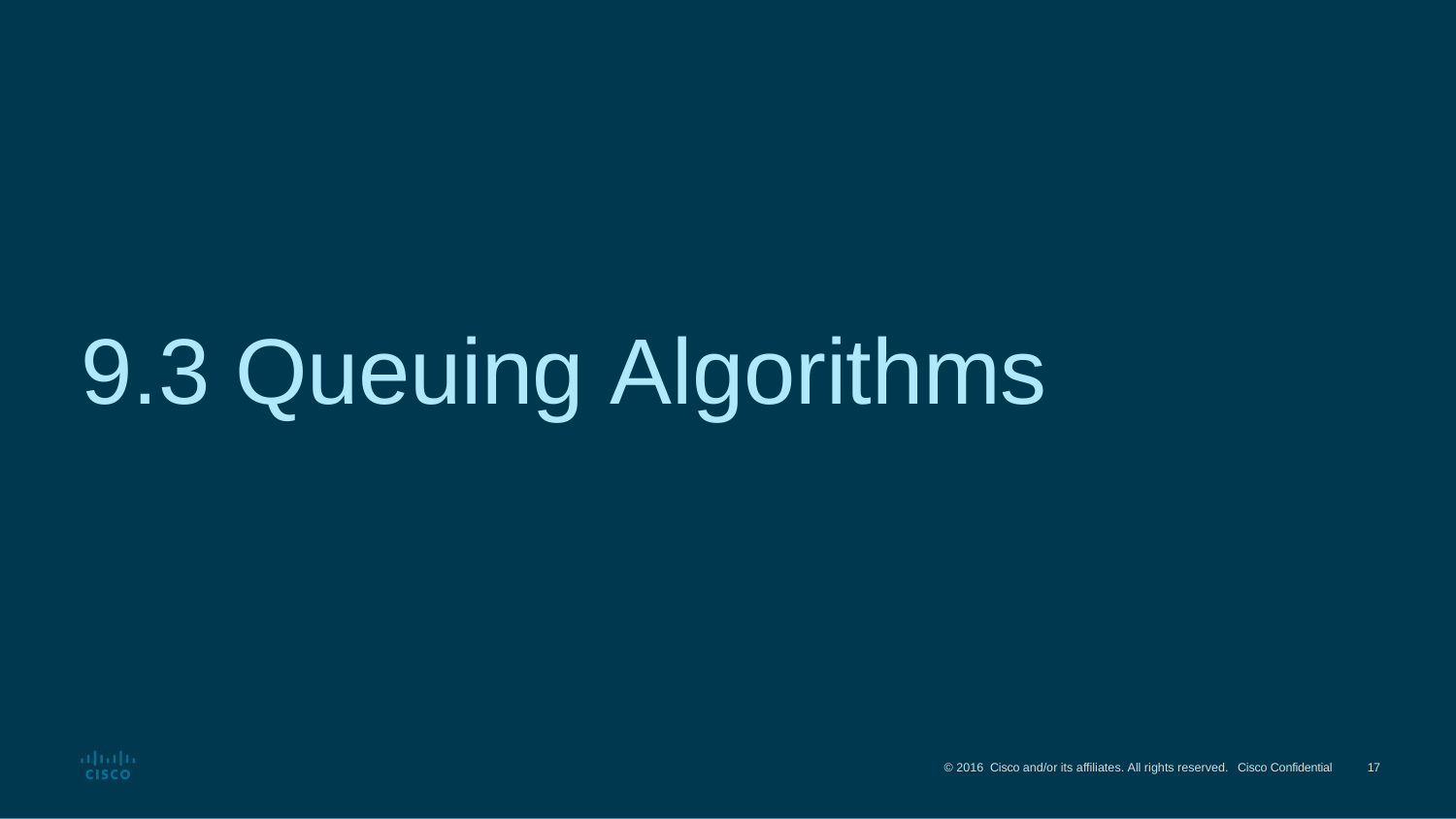

# 9.3 Queuing Algorithms
© 2016 Cisco and/or its affiliates. All rights reserved. Cisco Confidential
17